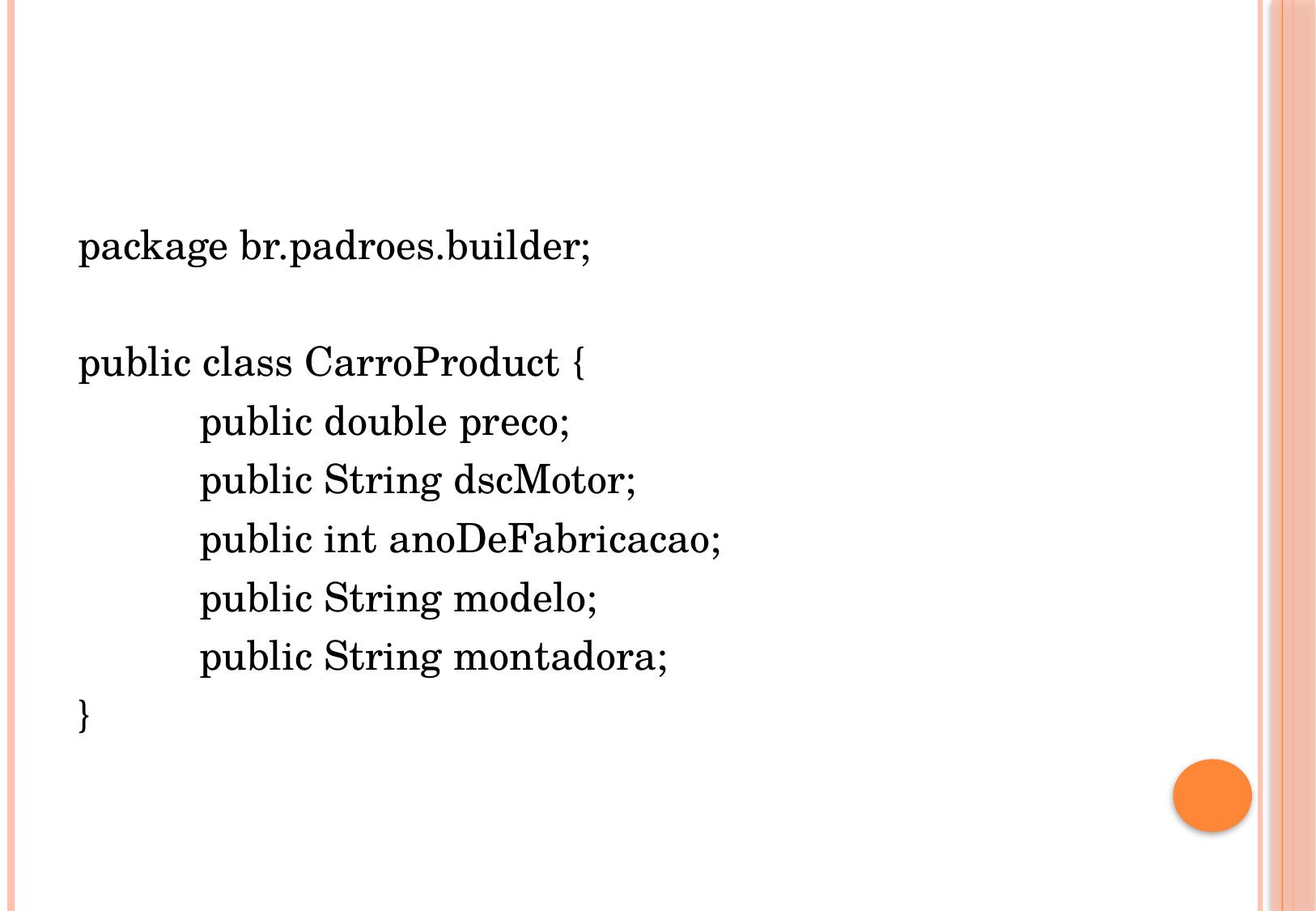

#
package br.padroes.builder;

public class CarroProduct {
  	public double preco;
  	public String dscMotor;
  	public int anoDeFabricacao;
  	public String modelo;
  	public String montadora;
}